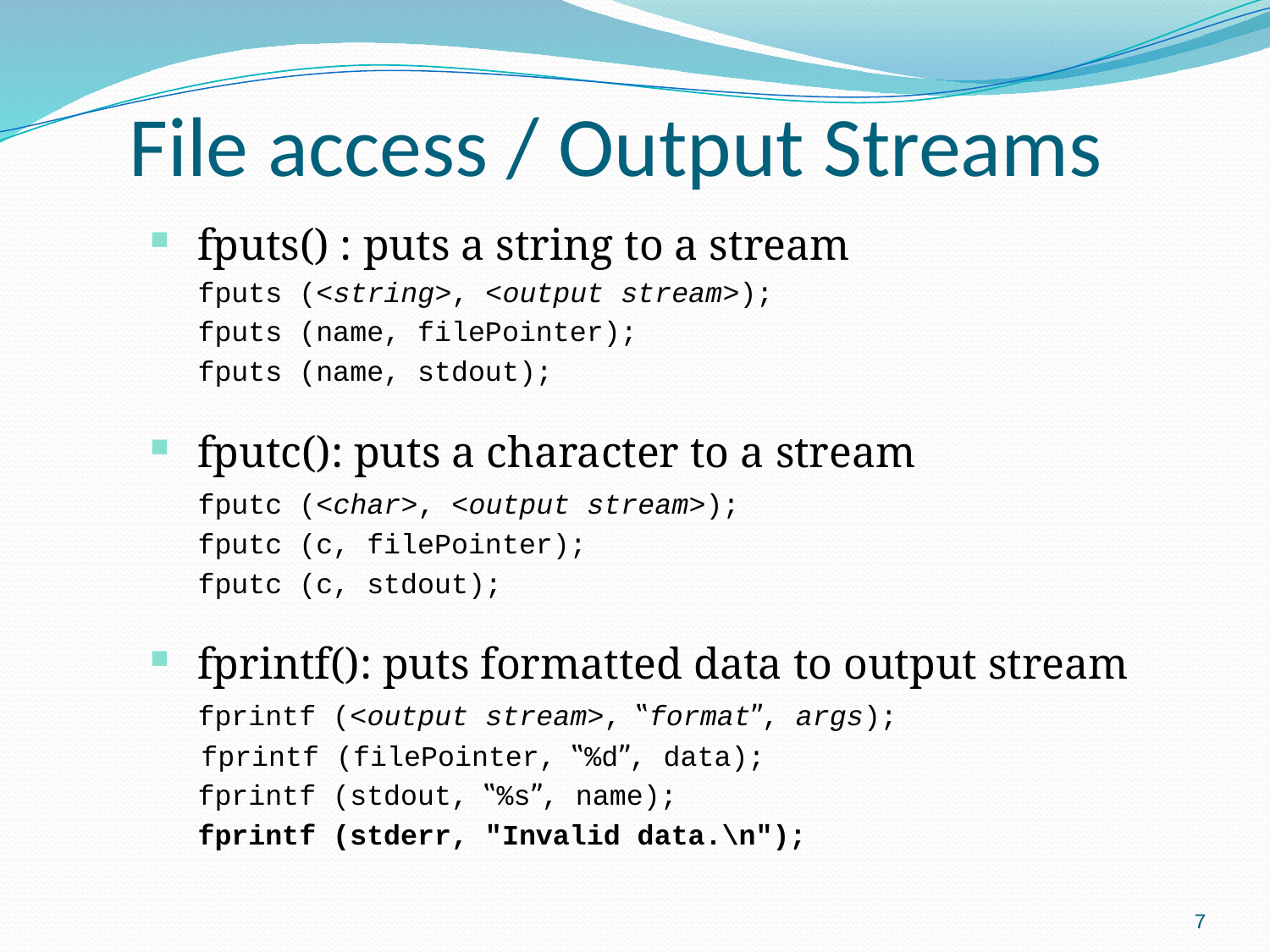

File access / Output Streams
fputs() : puts a string to a stream
	fputs (<string>, <output stream>);
	fputs (name, filePointer);
	fputs (name, stdout);

fputc(): puts a character to a stream
 	fputc (<char>, <output stream>);
	fputc (c, filePointer);
	fputc (c, stdout);

fprintf(): puts formatted data to output stream
	fprintf (<output stream>, “format”, args);
   fprintf (filePointer, “%d”, data);
	fprintf (stdout, “%s”, name);
	fprintf (stderr, "Invalid data.\n");
7